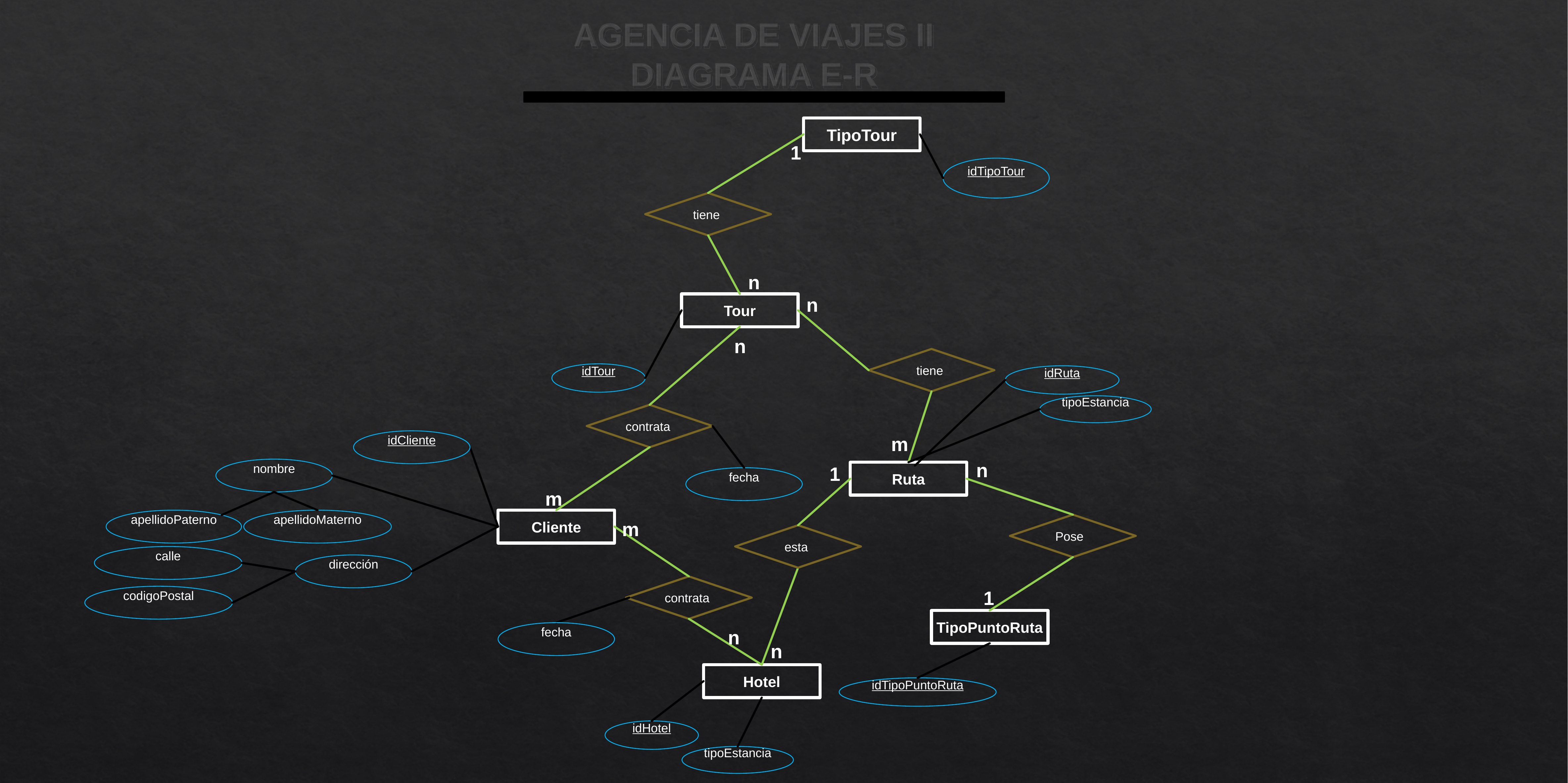

AGENCIA DE VIAJES II
DIAGRAMA E-R

TipoTour
1
idTipoTour

tiene
n
n
Tour
n
tiene
idTour

idRuta

tipoEstancia

contrata
m
idCliente

n
nombre

1
Ruta
fecha

m
apellidoPaterno

apellidoMaterno

Cliente
m
Pose
esta
calle

dirección

contrata
1
codigoPostal

TipoPuntoRuta
fecha

n
n
Hotel
idTipoPuntoRuta

idHotel

tipoEstancia